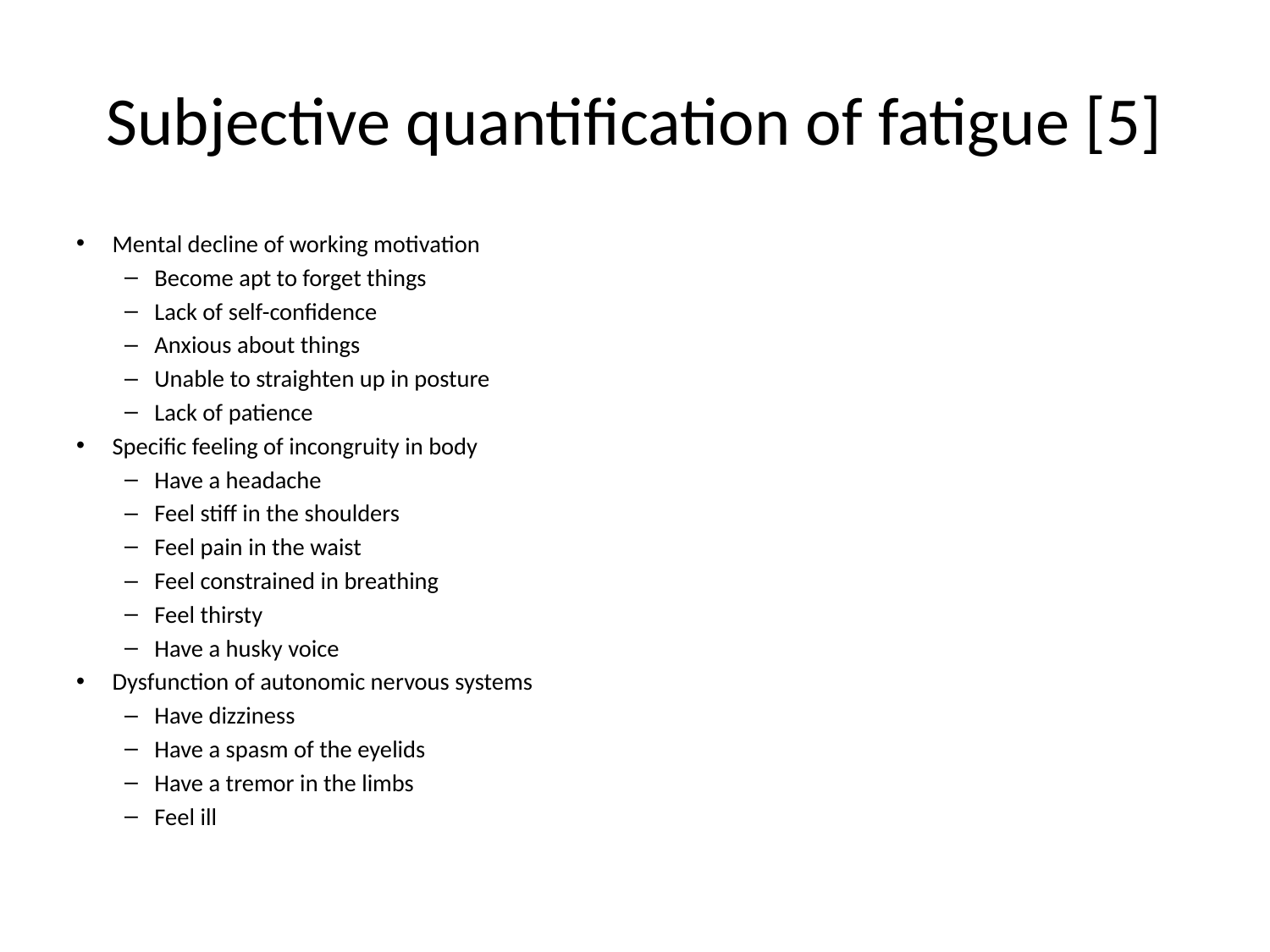

# Subjective quantification of fatigue [5]
Mental decline of working motivation
Become apt to forget things
Lack of self-confidence
Anxious about things
Unable to straighten up in posture
Lack of patience
Specific feeling of incongruity in body
Have a headache
Feel stiff in the shoulders
Feel pain in the waist
Feel constrained in breathing
Feel thirsty
Have a husky voice
Dysfunction of autonomic nervous systems
Have dizziness
Have a spasm of the eyelids
Have a tremor in the limbs
Feel ill